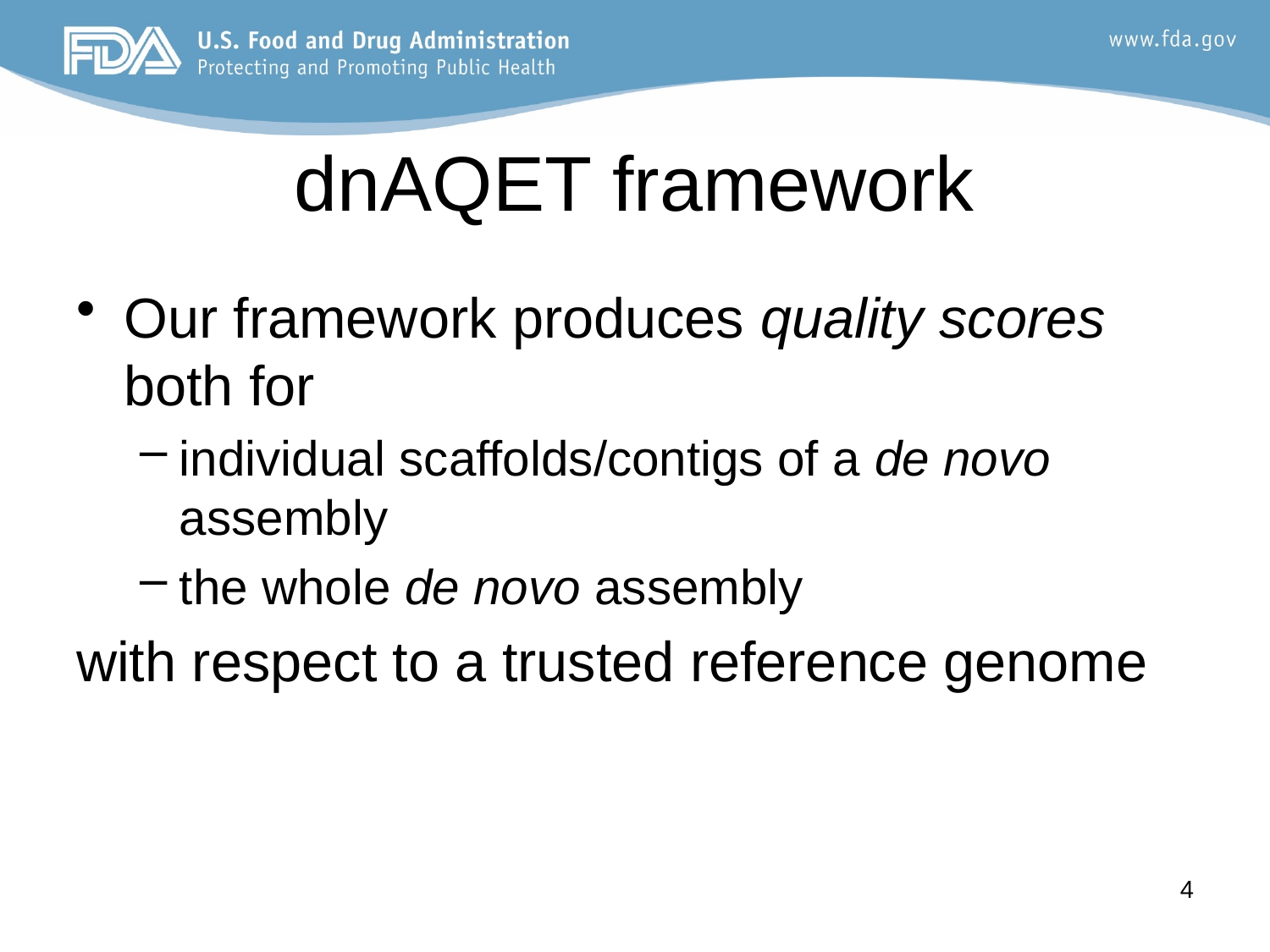

# dnAQET framework
Our framework produces quality scores both for
individual scaffolds/contigs of a de novo assembly
the whole de novo assembly
with respect to a trusted reference genome

4